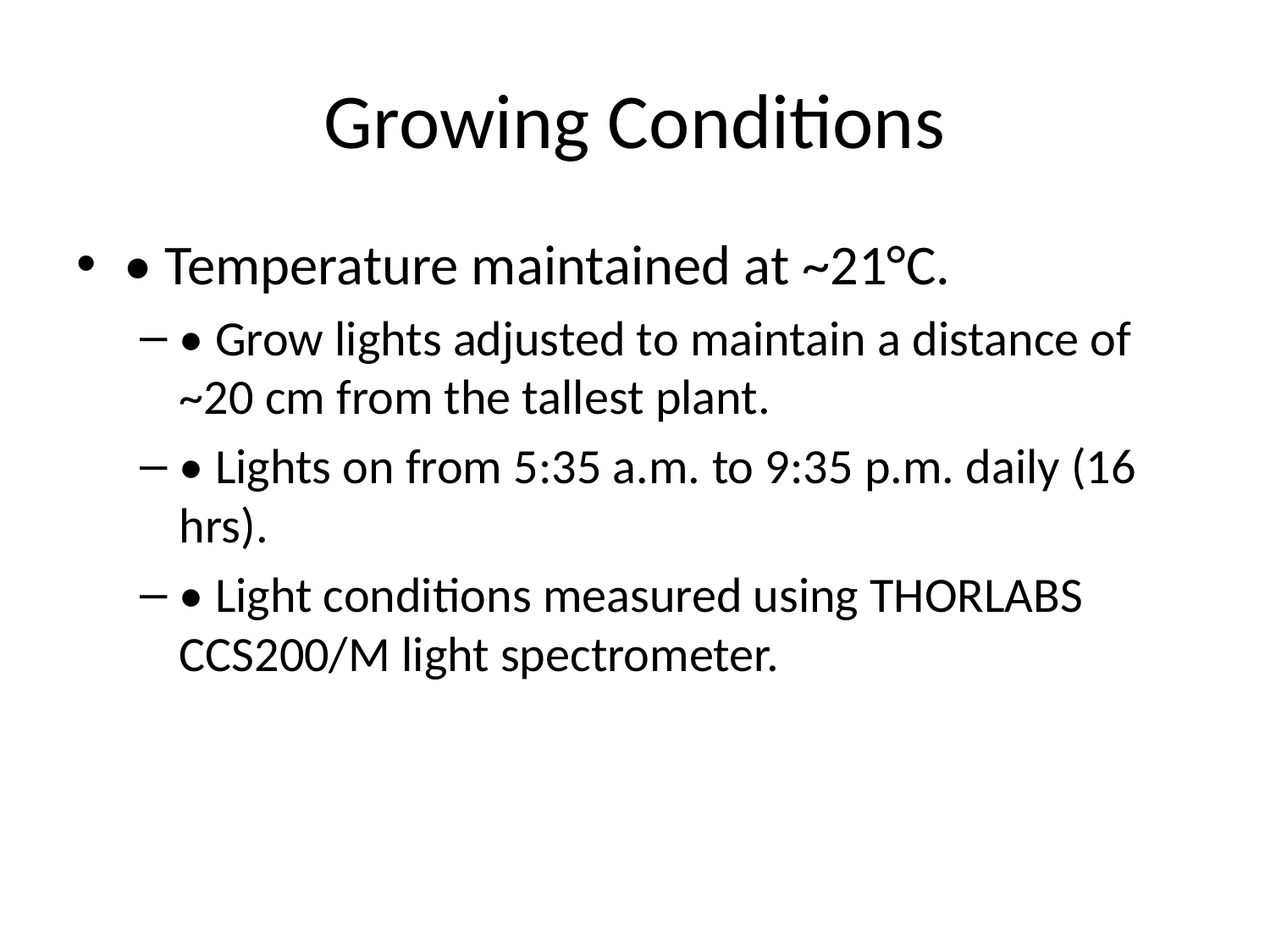

# Growing Conditions
• Temperature maintained at ~21°C.
• Grow lights adjusted to maintain a distance of ~20 cm from the tallest plant.
• Lights on from 5:35 a.m. to 9:35 p.m. daily (16 hrs).
• Light conditions measured using THORLABS CCS200/M light spectrometer.